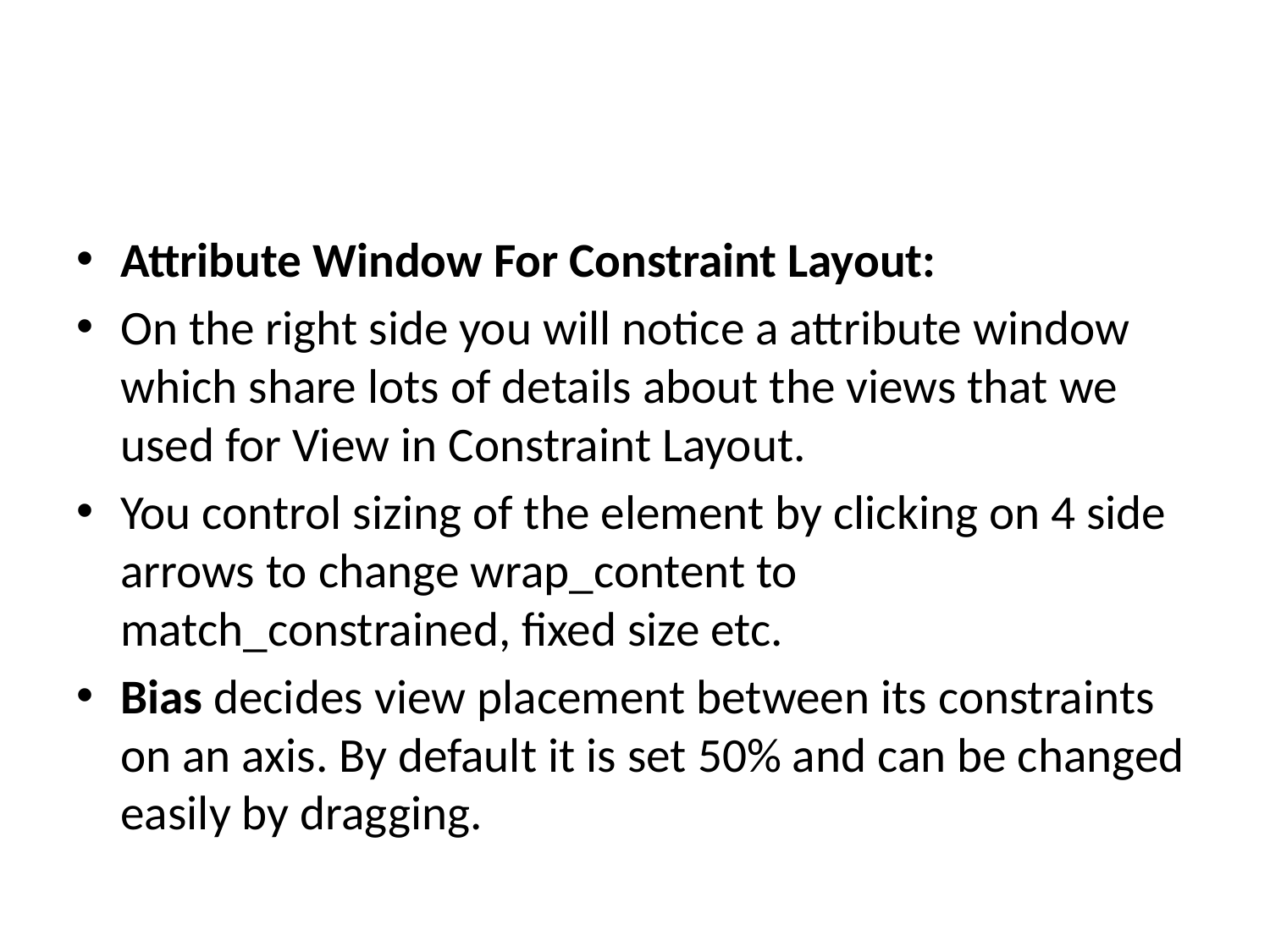

#
Attribute Window For Constraint Layout:
On the right side you will notice a attribute window which share lots of details about the views that we used for View in Constraint Layout.
You control sizing of the element by clicking on 4 side arrows to change wrap_content to match_constrained, fixed size etc.
Bias decides view placement between its constraints on an axis. By default it is set 50% and can be changed easily by dragging.